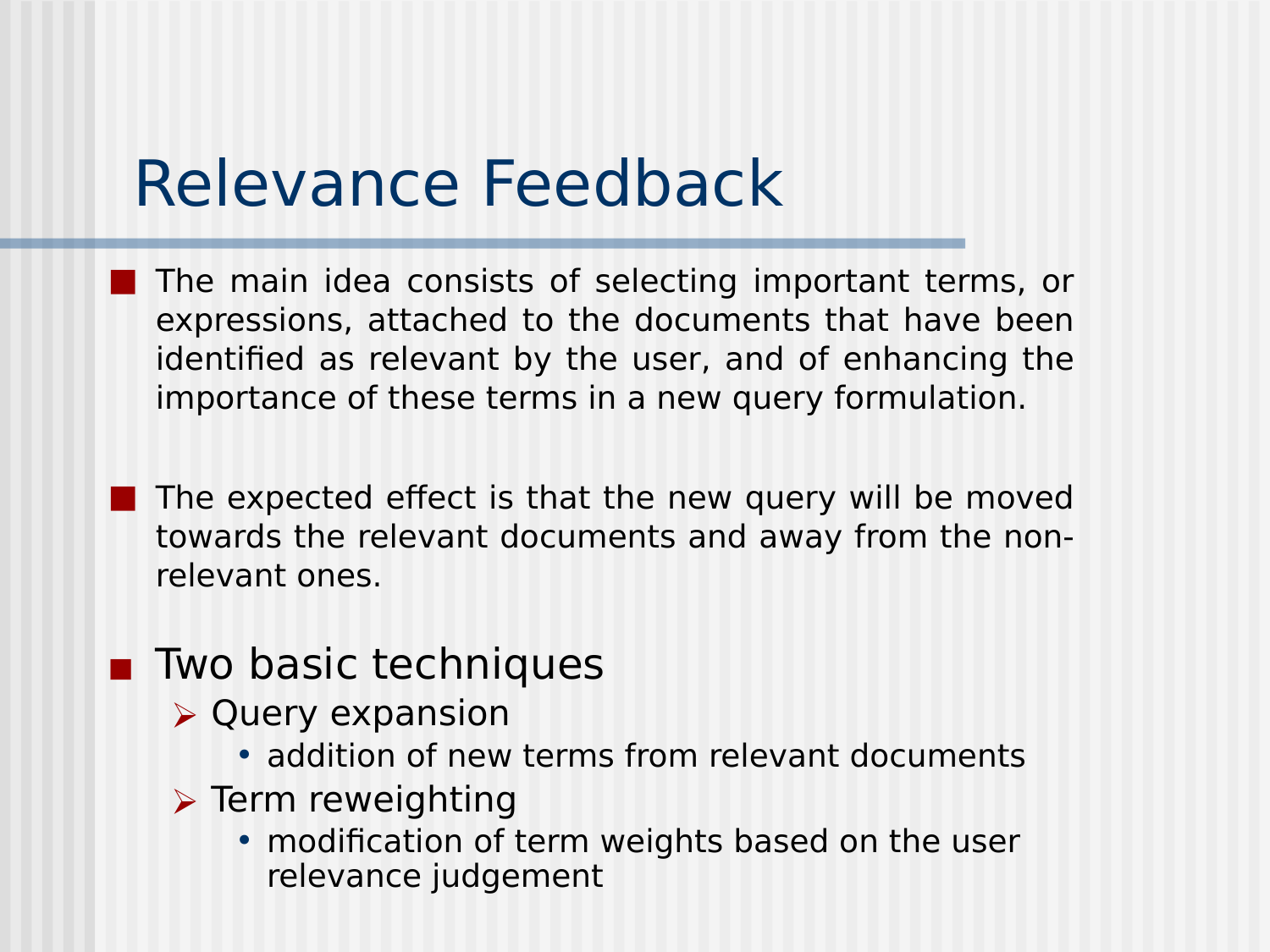

# Relevance Feedback
The main idea consists of selecting important terms, or expressions, attached to the documents that have been identified as relevant by the user, and of enhancing the importance of these terms in a new query formulation.

The expected effect is that the new query will be moved towards the relevant documents and away from the non-relevant ones.

Two basic techniques
Query expansion
addition of new terms from relevant documents
Term reweighting
modification of term weights based on the user relevance judgement